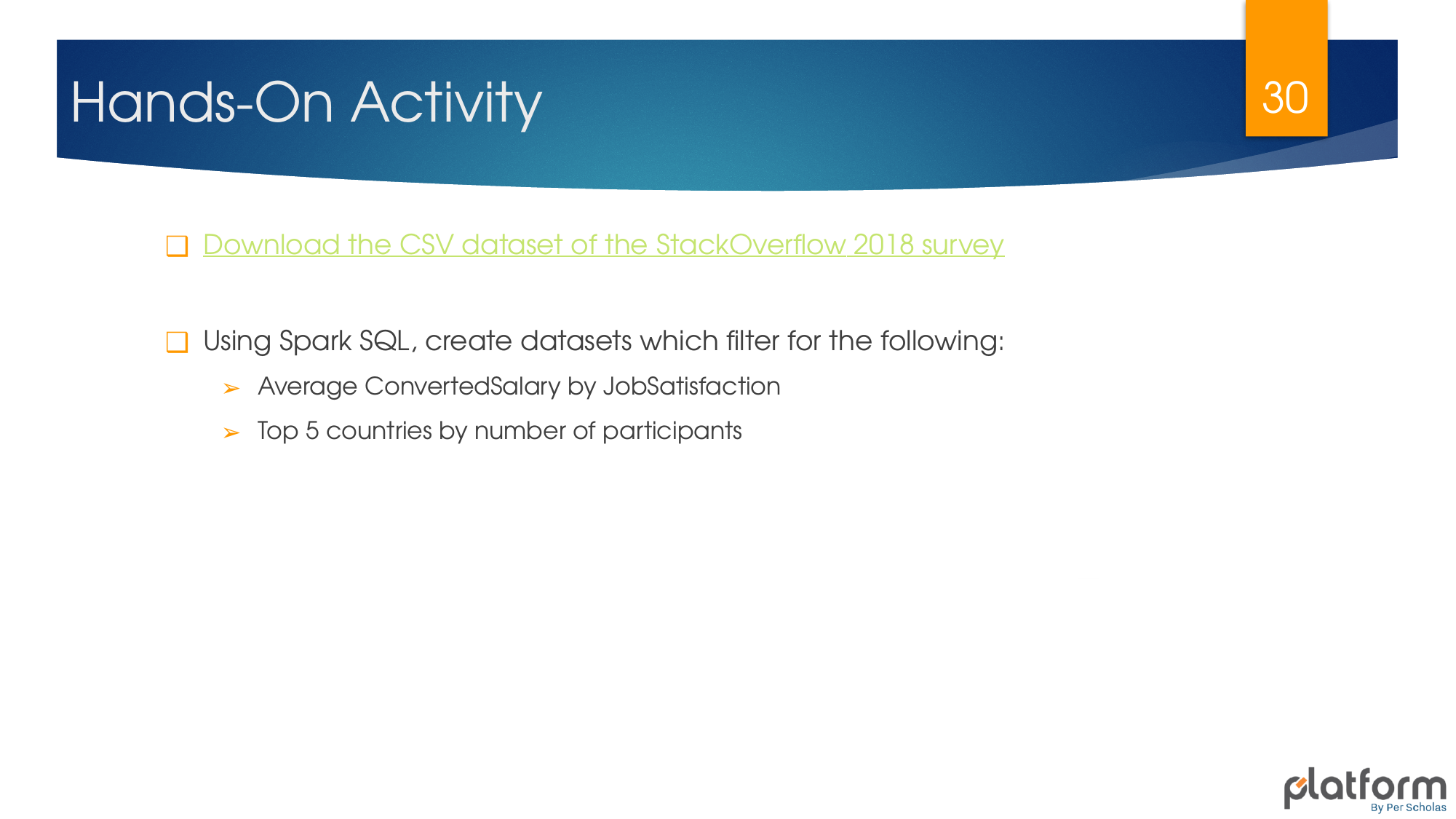

30
# Hands-On Activity
Download the CSV dataset of the StackOverflow 2018 survey

Using Spark SQL, create datasets which filter for the following:
Average ConvertedSalary by JobSatisfaction
Top 5 countries by number of participants